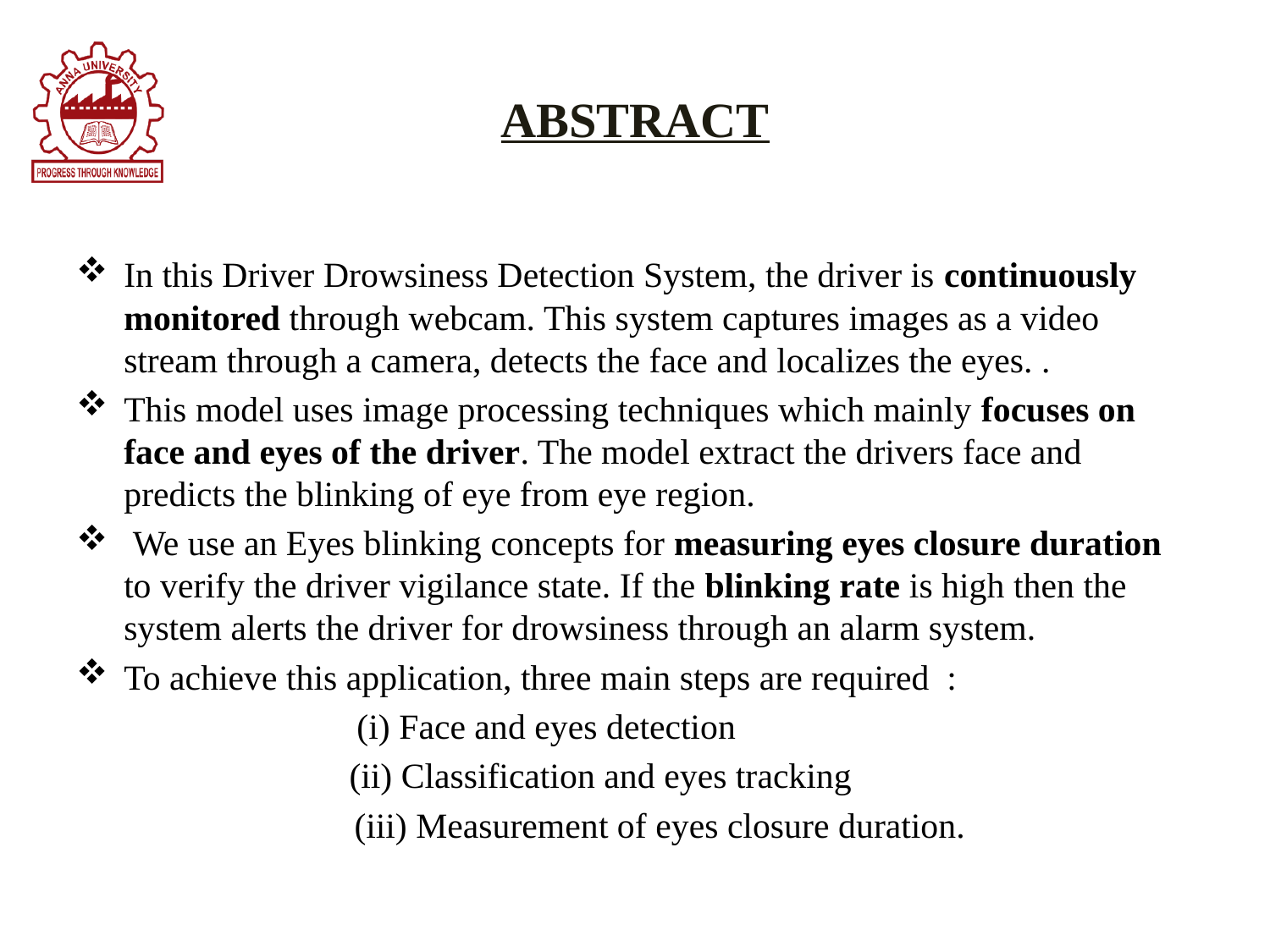

# ABSTRACT

In this Driver Drowsiness Detection System, the driver is continuously monitored through webcam. This system captures images as a video stream through a camera, detects the face and localizes the eyes. .
This model uses image processing techniques which mainly focuses on face and eyes of the driver. The model extract the drivers face and predicts the blinking of eye from eye region.
 We use an Eyes blinking concepts for measuring eyes closure duration to verify the driver vigilance state. If the blinking rate is high then the system alerts the driver for drowsiness through an alarm system.
To achieve this application, three main steps are required  :
	             	   (i) Face and eyes detection
                             (ii) Classification and eyes tracking
		 (iii) Measurement of eyes closure duration.